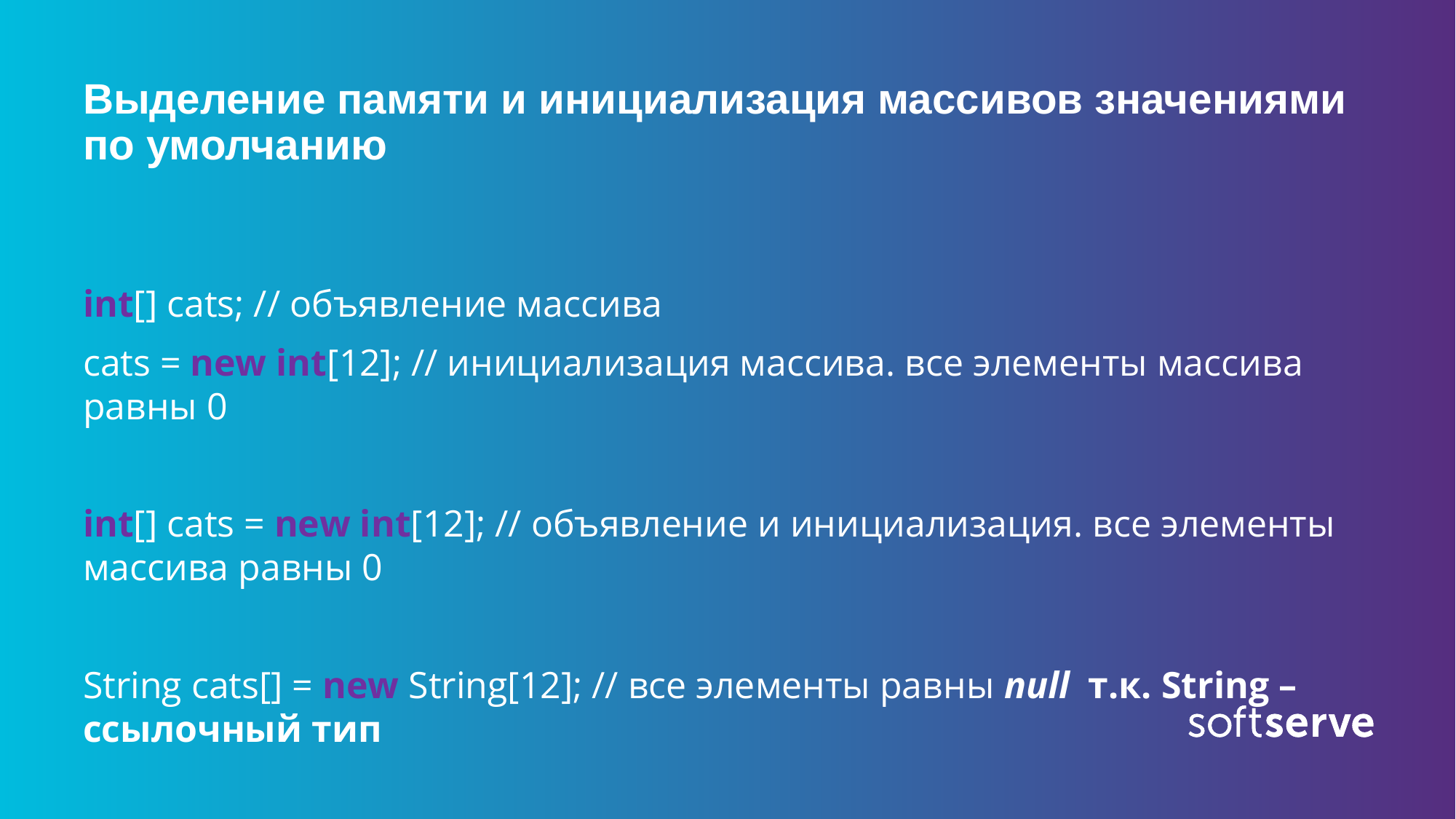

# Выделение памяти и инициализация массивов значениями по умолчанию
int[] cats; // объявление массива
cats = new int[12]; // инициализация массива. все элементы массива равны 0

int[] cats = new int[12]; // объявление и инициализация. все элементы массива равны 0

String cats[] = new String[12]; // все элементы равны null  т.к. String – ссылочный тип